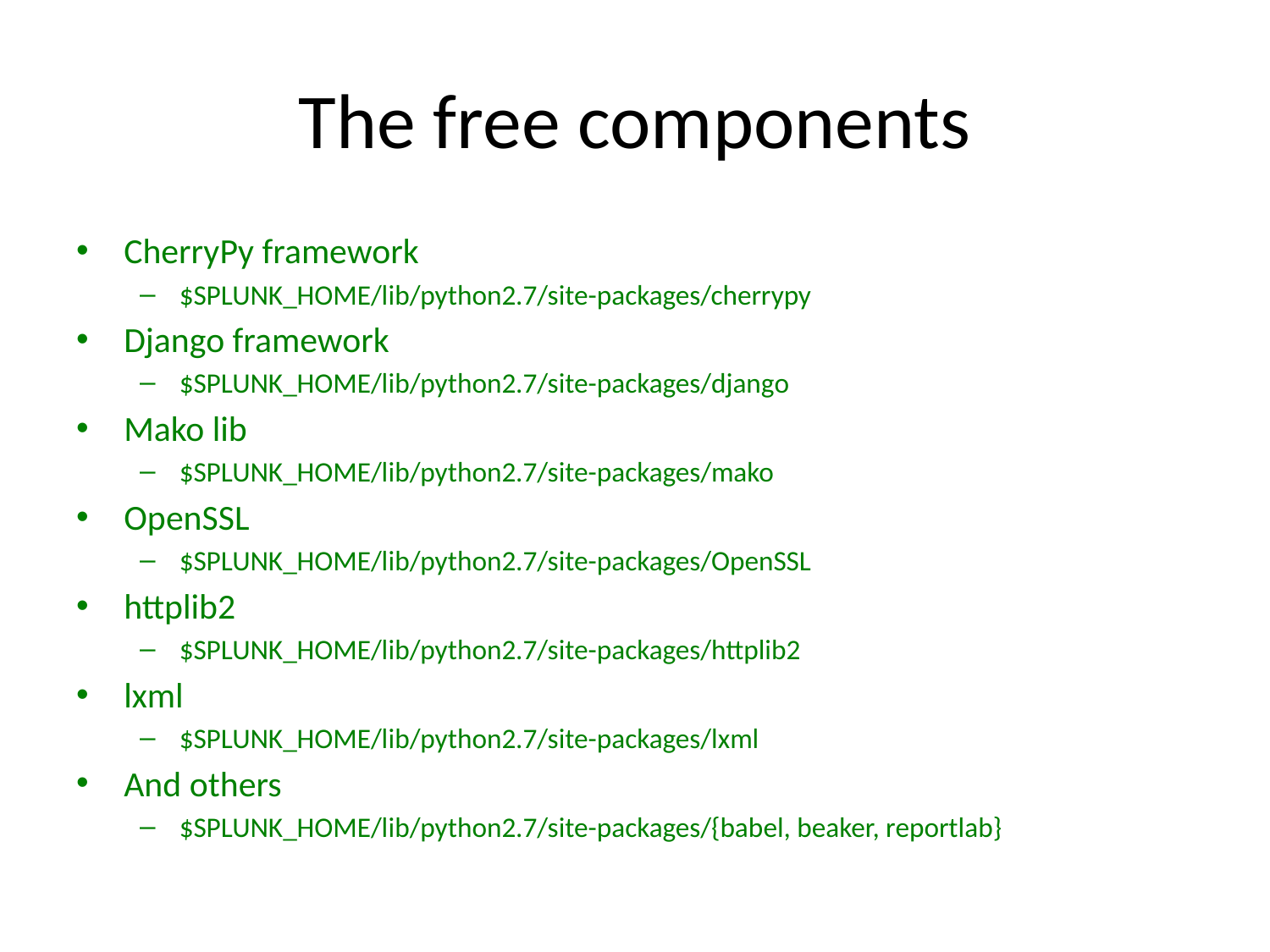

# The free components
CherryPy framework
$SPLUNK_HOME/lib/python2.7/site-packages/cherrypy
Django framework
$SPLUNK_HOME/lib/python2.7/site-packages/django
Mako lib
$SPLUNK_HOME/lib/python2.7/site-packages/mako
OpenSSL
$SPLUNK_HOME/lib/python2.7/site-packages/OpenSSL
httplib2
$SPLUNK_HOME/lib/python2.7/site-packages/httplib2
lxml
$SPLUNK_HOME/lib/python2.7/site-packages/lxml
And others
$SPLUNK_HOME/lib/python2.7/site-packages/{babel, beaker, reportlab}